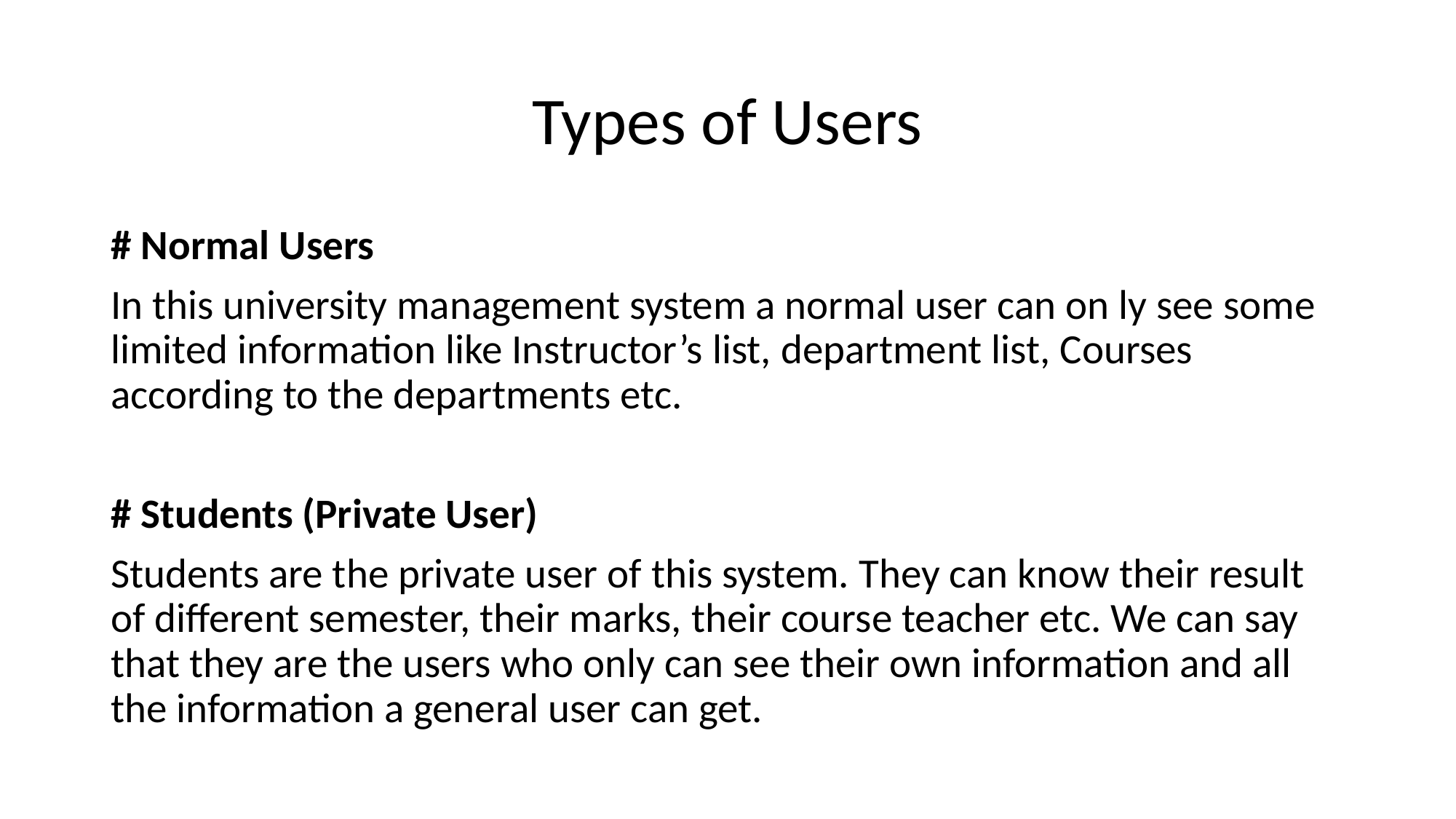

# Types of Users
# Normal Users
In this university management system a normal user can on ly see some limited information like Instructor’s list, department list, Courses  according to the departments etc.

# Students (Private User)
Students are the private user of this system. They can know their result of different semester, their marks, their course teacher etc. We can say that they are the users who only can see their own information and all the information a general user can get.